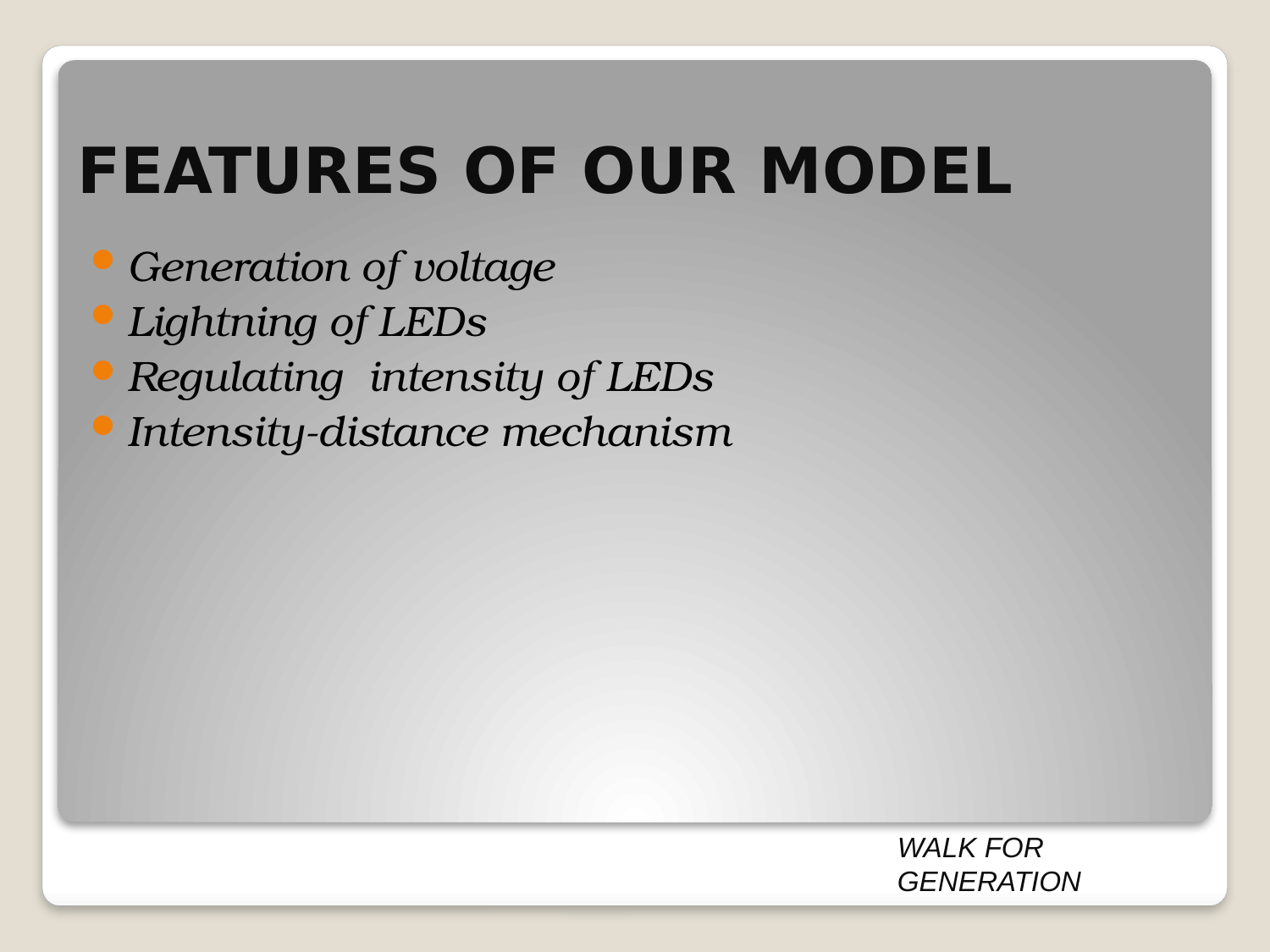

# FEATURES OF OUR MODEL
Generation of voltage
Lightning of LEDs
Regulating  intensity of LEDs
Intensity-distance mechanism

WALK FOR GENERATION